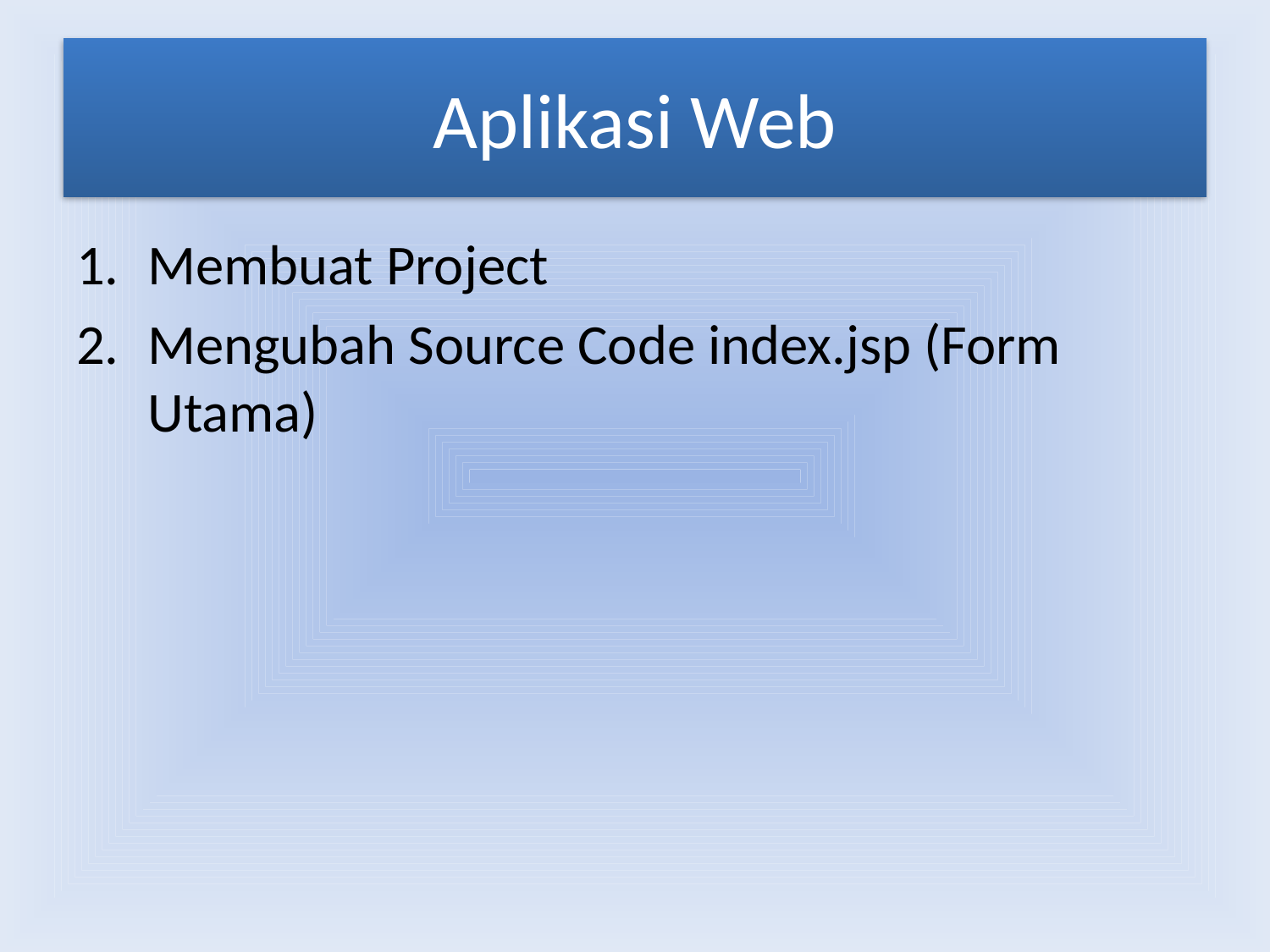

# Aplikasi Web
Membuat Project
Mengubah Source Code index.jsp (Form Utama)